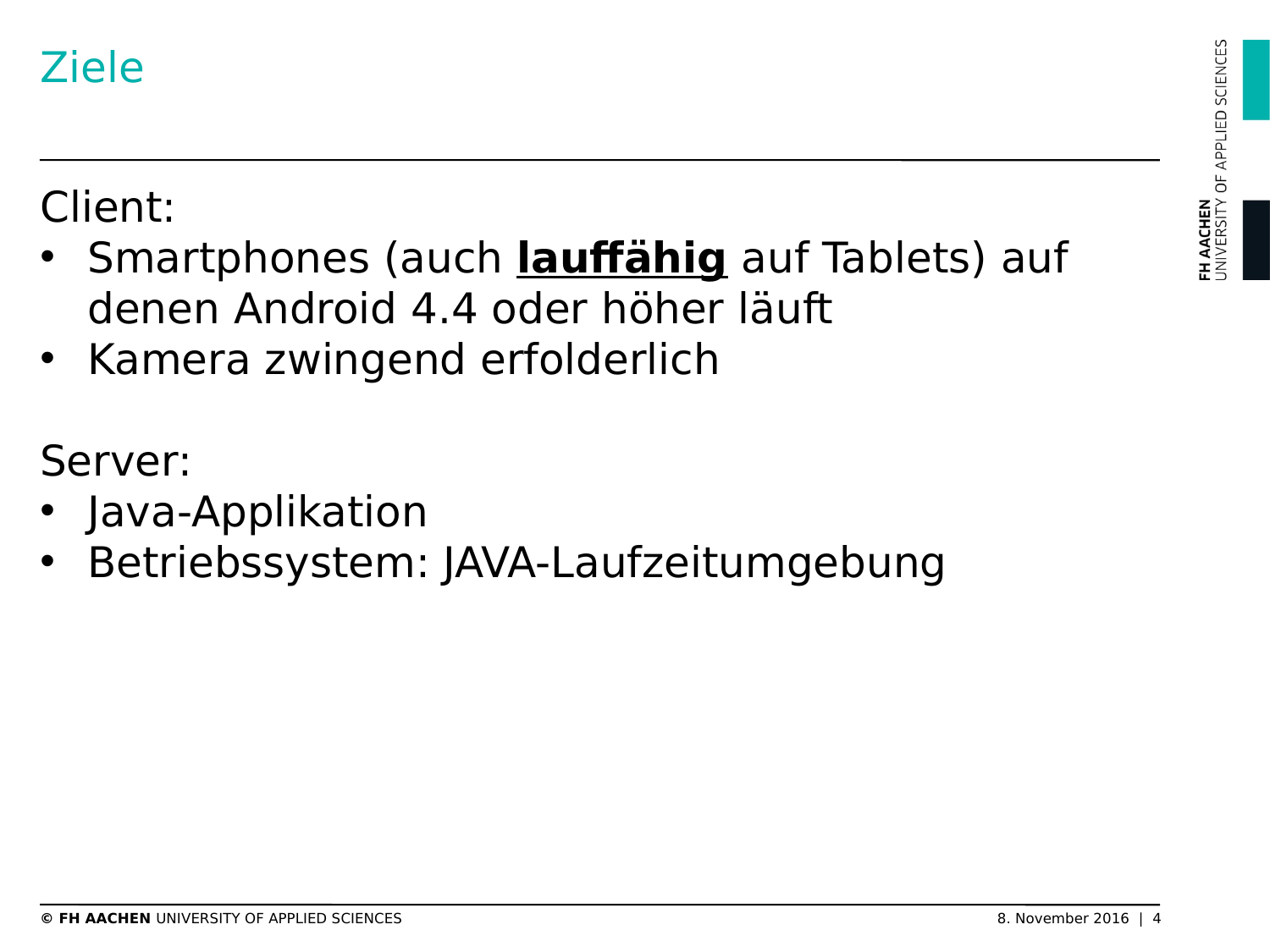

# Ziele
Client:
Smartphones (auch lauffähig auf Tablets) auf denen Android 4.4 oder höher läuft
Kamera zwingend erfolderlich

Server:
Java-Applikation
Betriebssystem: JAVA-Laufzeitumgebung